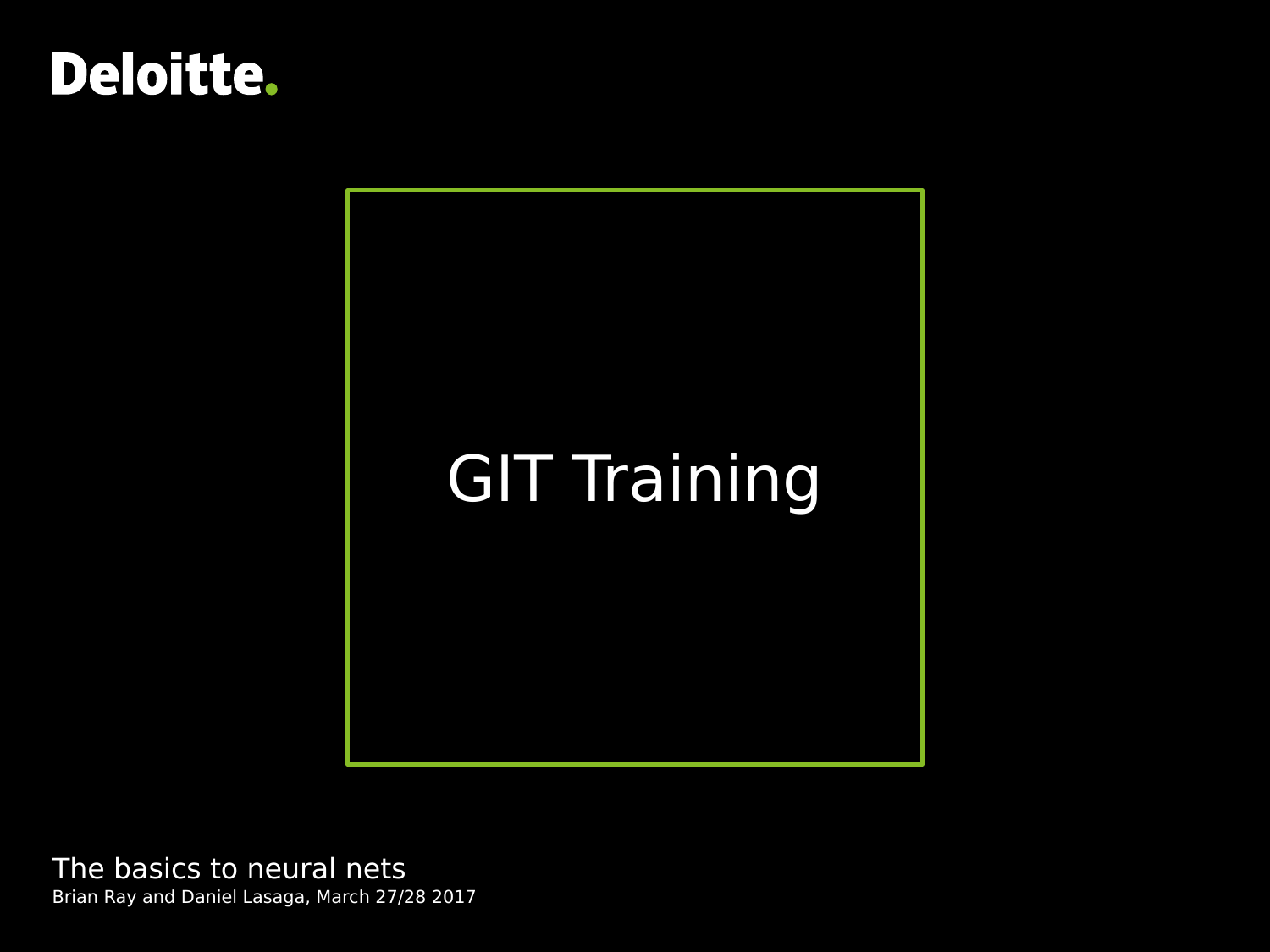

# GIT Training
The basics to neural nets
Brian Ray and Daniel Lasaga, March 27/28 2017